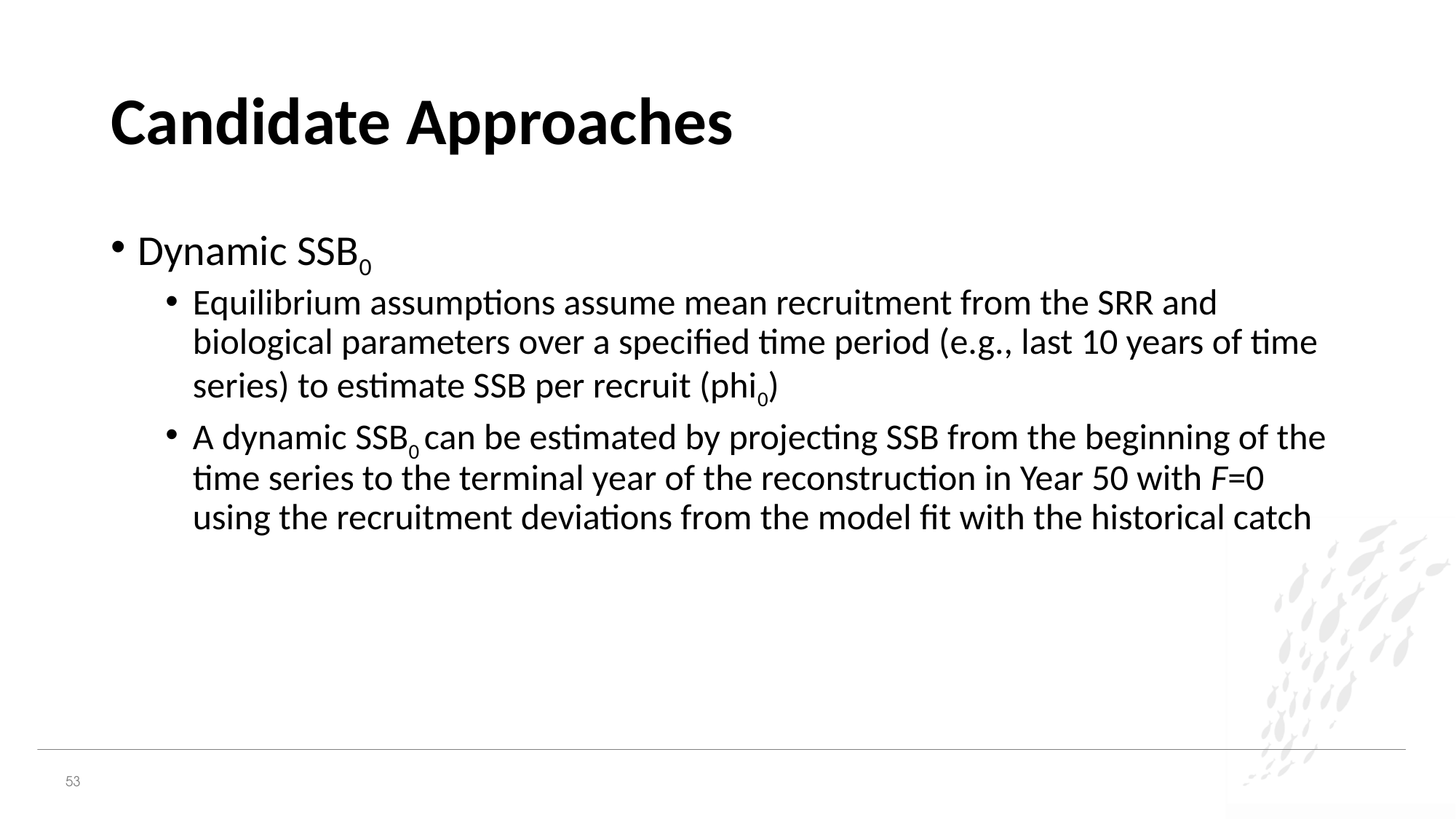

# Candidate Approaches
Dynamic SSB0
Equilibrium assumptions assume mean recruitment from the SRR and biological parameters over a specified time period (e.g., last 10 years of time series) to estimate SSB per recruit (phi0)
A dynamic SSB0 can be estimated by projecting SSB from the beginning of the time series to the terminal year of the reconstruction in Year 50 with F=0 using the recruitment deviations from the model fit with the historical catch